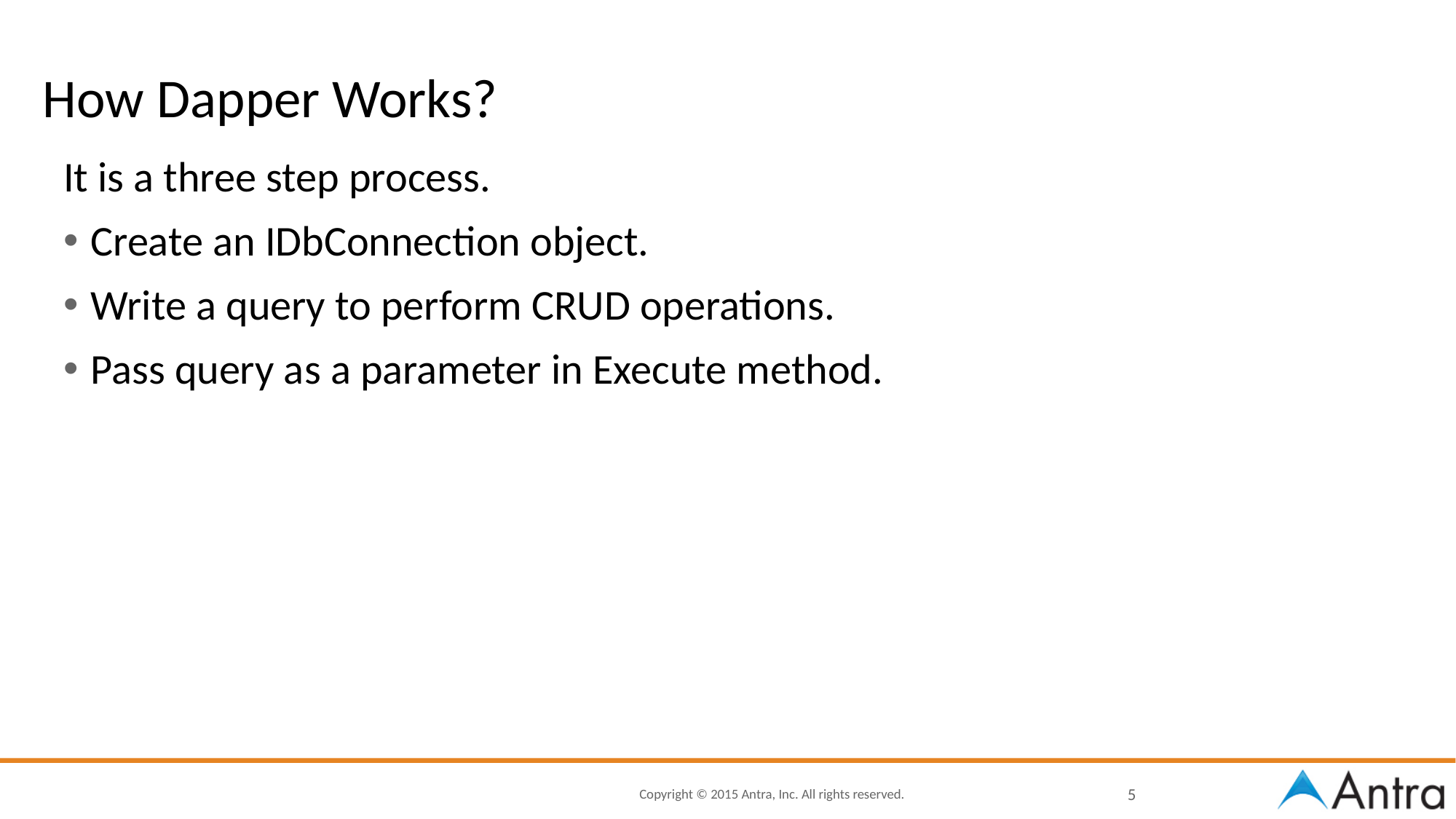

# How Dapper Works?
It is a three step process.
Create an IDbConnection object.
Write a query to perform CRUD operations.
Pass query as a parameter in Execute method.
5